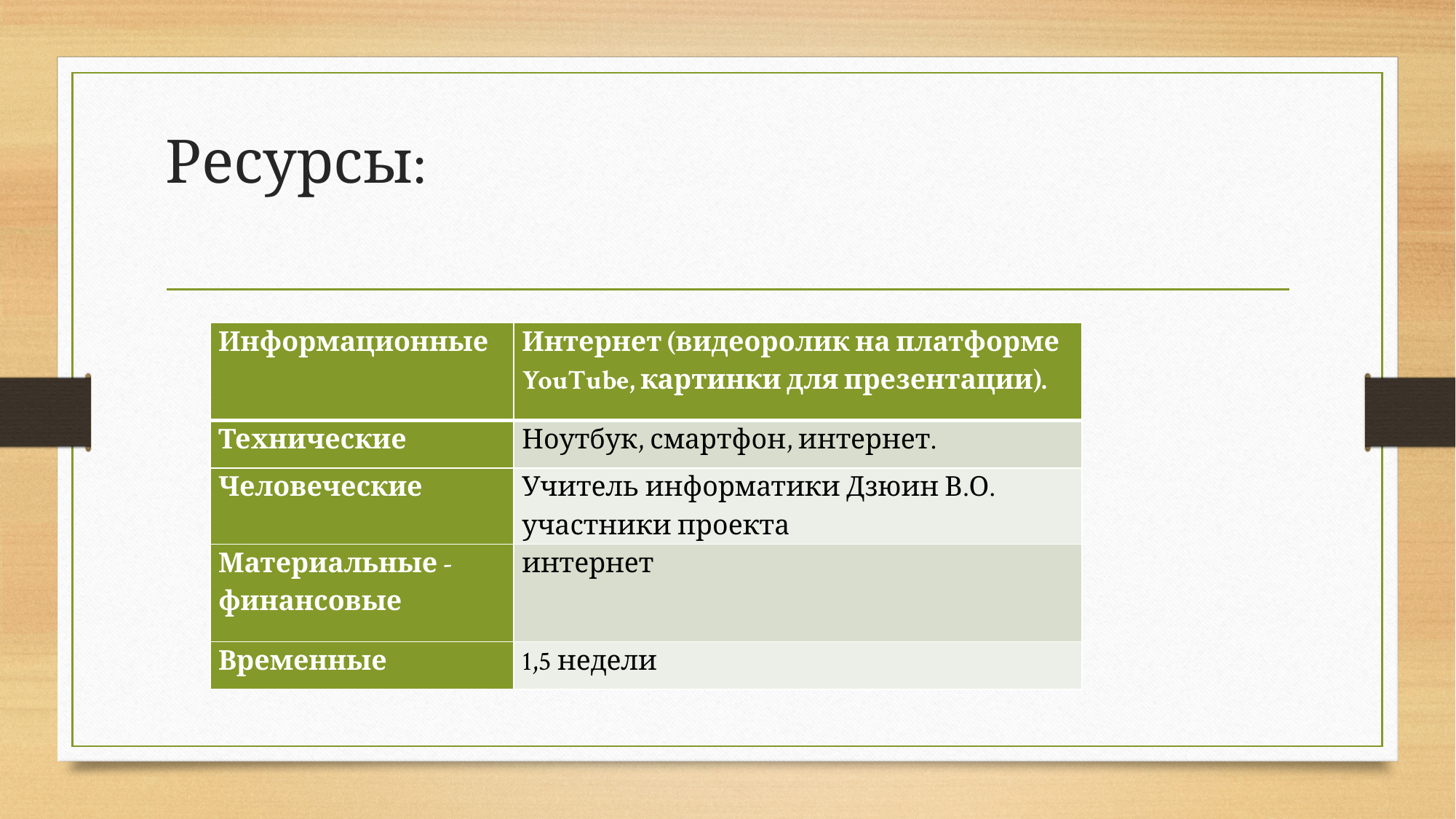

# Ресурсы:
| Информационные | Интернет (видеоролик на платформе YouTube, картинки для презентации). |
| --- | --- |
| Технические | Ноутбук, смартфон, интернет. |
| Человеческие | Учитель информатики Дзюин В.О. участники проекта |
| Материальные - финансовые | интернет |
| Временные | 1,5 недели |